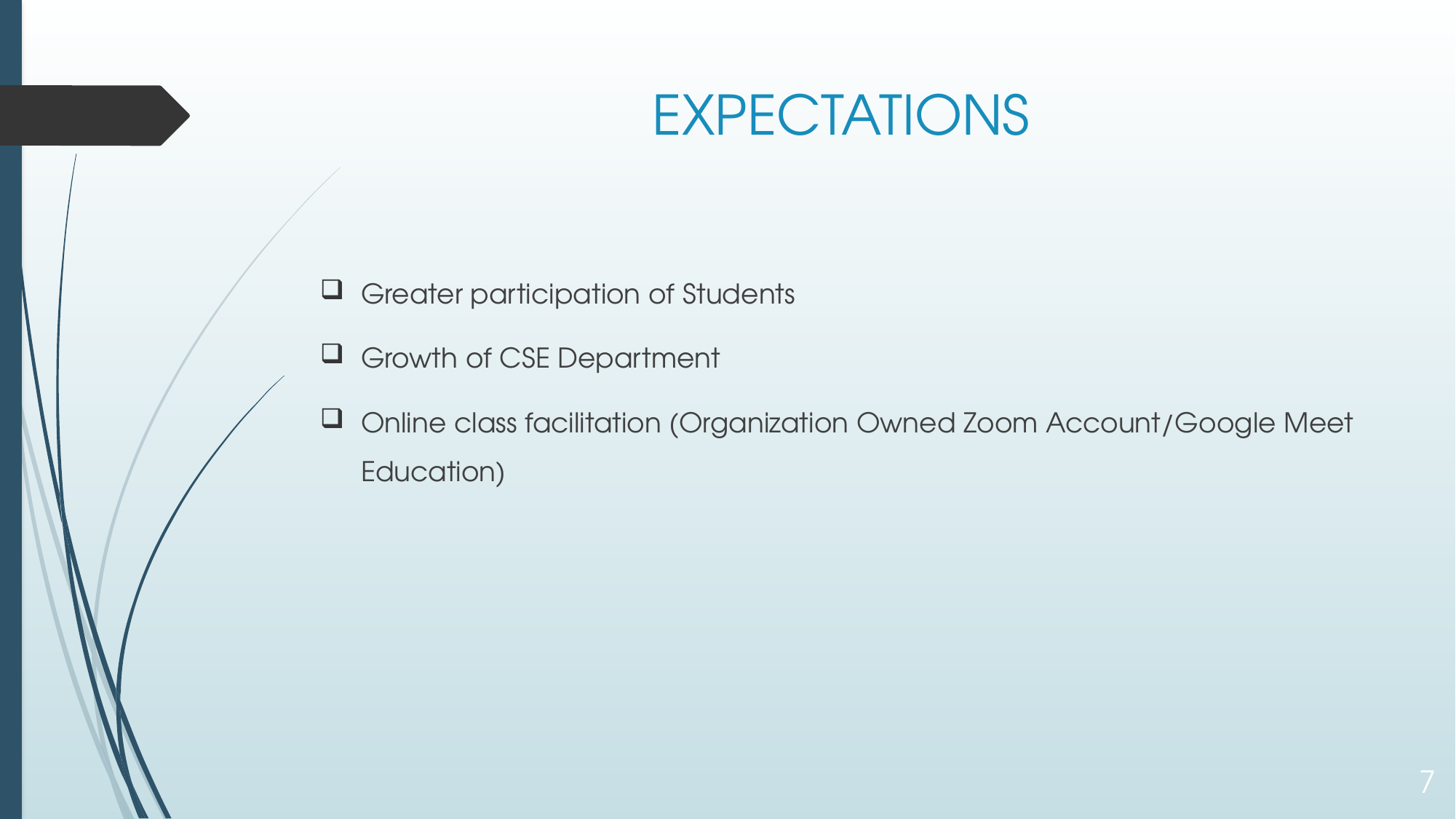

# EXPECTATIONS
Greater participation of Students
Growth of CSE Department
Online class facilitation (Organization Owned Zoom Account/Google Meet Education)
7